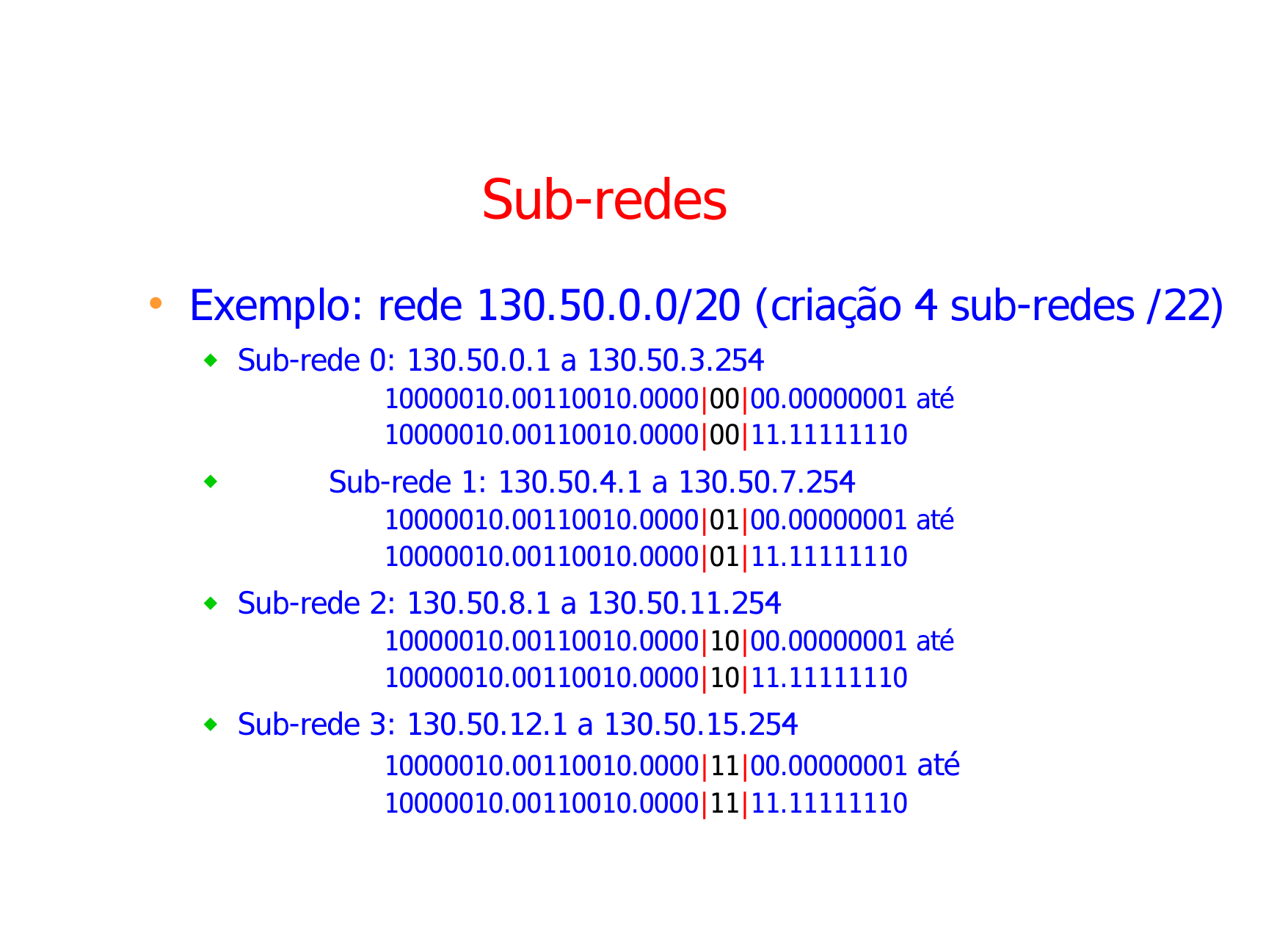

# Sub-redes
Exemplo: rede 130.50.0.0/20 (criação 4 sub-redes /22)
Sub-rede 0: 130.50.0.1 a 130.50.3.254
10000010.00110010.0000|00|00.00000001 até
10000010.00110010.0000|00|11.11111110
	Sub-rede 1: 130.50.4.1 a 130.50.7.254
10000010.00110010.0000|01|00.00000001 até
10000010.00110010.0000|01|11.11111110
Sub-rede 2: 130.50.8.1 a 130.50.11.254
10000010.00110010.0000|10|00.00000001 até
10000010.00110010.0000|10|11.11111110
Sub-rede 3: 130.50.12.1 a 130.50.15.254
10000010.00110010.0000|11|00.00000001 até
10000010.00110010.0000|11|11.11111110